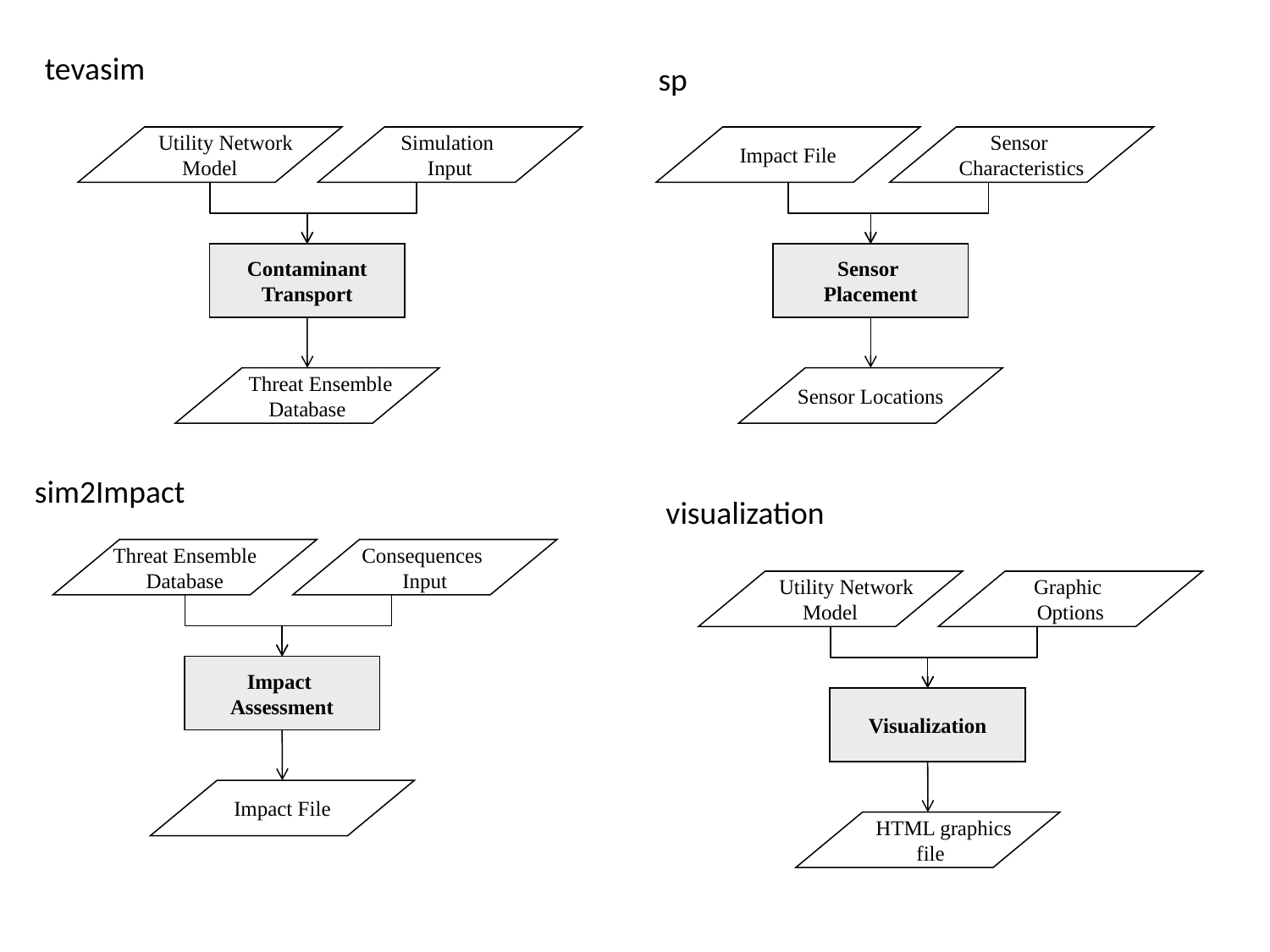

tevasim
sp
      Utility Network
Model
Simulation
Input
Contaminant
Transport
      Threat Ensemble
Database
Impact File
Sensor
Characteristics
Sensor
Placement
Sensor Locations
sim2Impact
visualization
 Threat Ensemble
Database
Consequences
Input
Impact
Assessment
Impact File
      Utility Network
Model
Graphic
Options
Visualization
      HTML graphics
 file